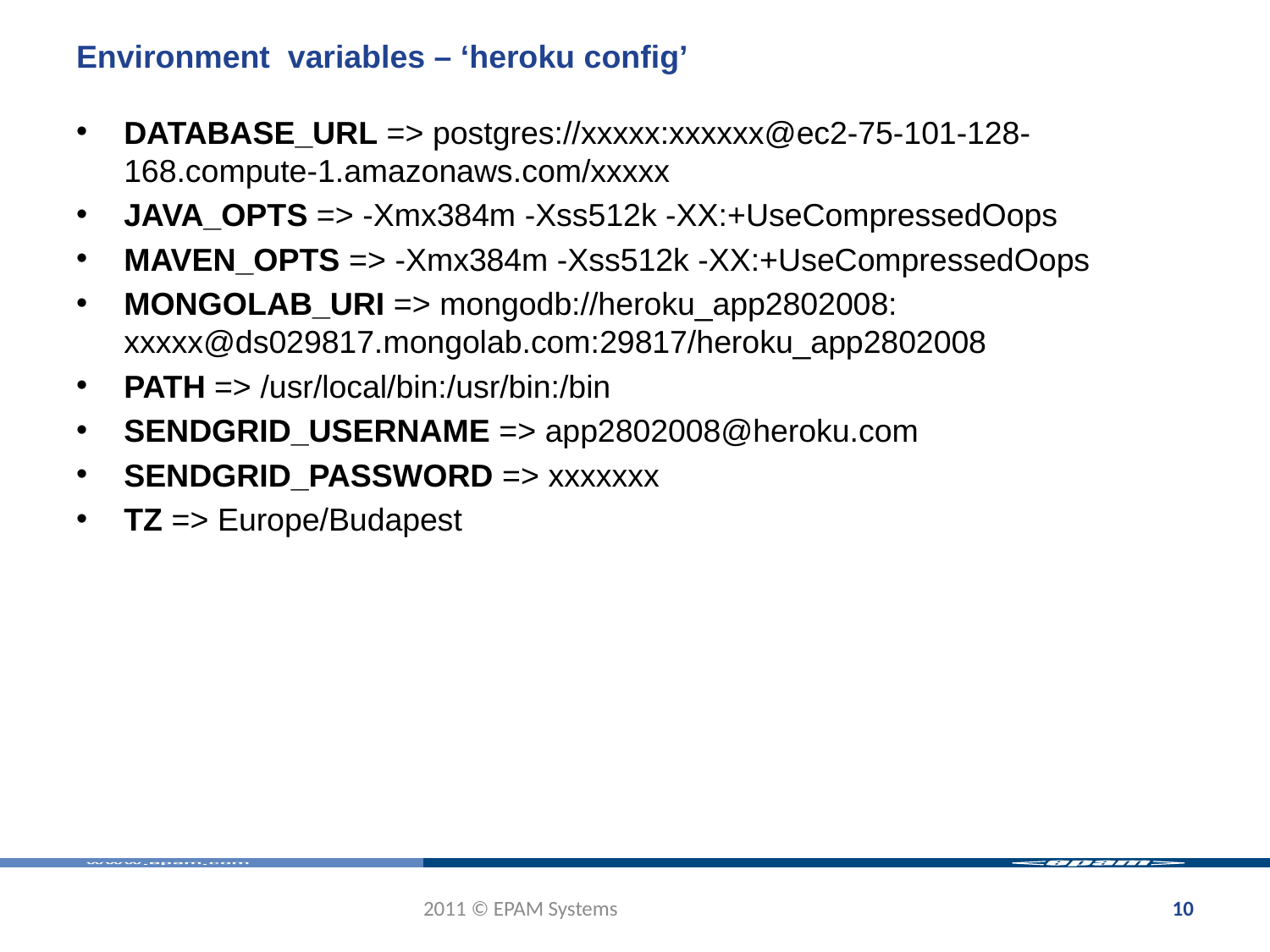

# Environment  variables – ‘heroku config’
DATABASE_URL => postgres://xxxxx:xxxxxx@ec2-75-101-128-168.compute-1.amazonaws.com/xxxxx
JAVA_OPTS => -Xmx384m -Xss512k -XX:+UseCompressedOops
MAVEN_OPTS => -Xmx384m -Xss512k -XX:+UseCompressedOops
MONGOLAB_URI => mongodb://heroku_app2802008: xxxxx@ds029817.mongolab.com:29817/heroku_app2802008
PATH => /usr/local/bin:/usr/bin:/bin
SENDGRID_USERNAME => app2802008@heroku.com
SENDGRID_PASSWORD => xxxxxxx
TZ => Europe/Budapest
2011 © EPAM Systems
10